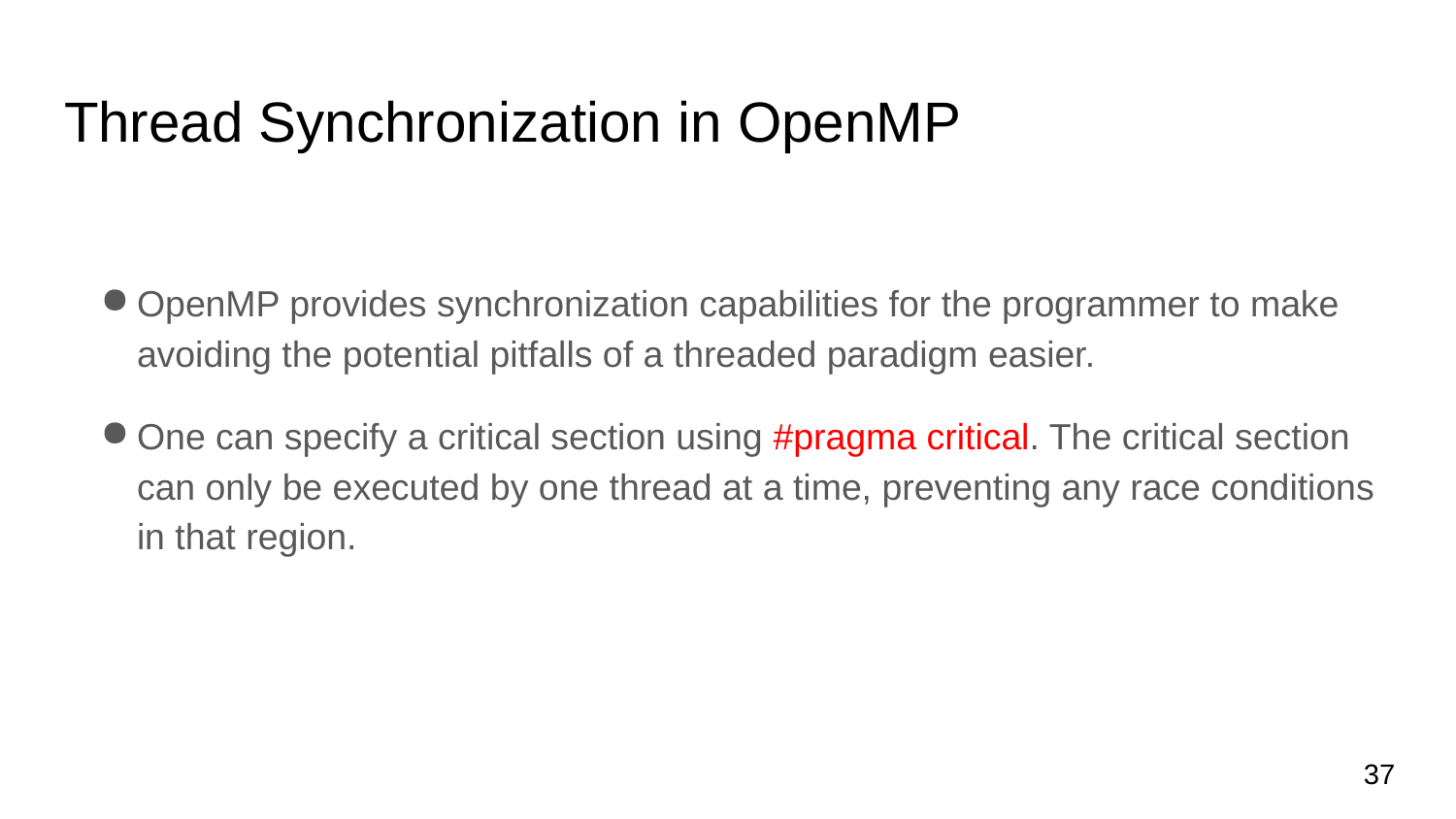

# Thread Synchronization in OpenMP

OpenMP provides synchronization capabilities for the programmer to make avoiding the potential pitfalls of a threaded paradigm easier.
One can specify a critical section using #pragma critical. The critical section can only be executed by one thread at a time, preventing any race conditions in that region.

37